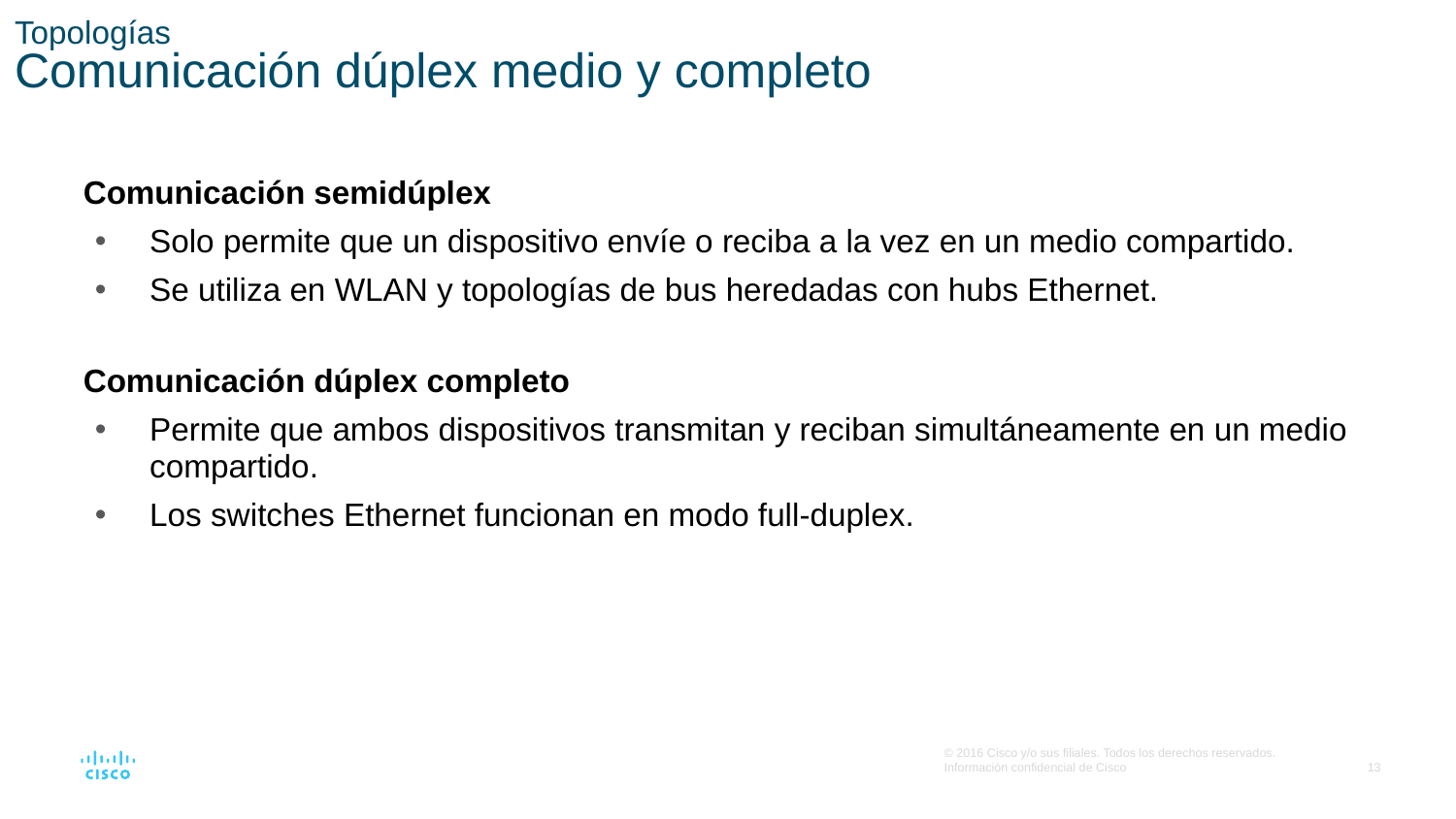

Topologías
Comunicación dúplex medio y completo
Comunicación semidúplex
Solo permite que un dispositivo envíe o reciba a la vez en un medio compartido.
Se utiliza en WLAN y topologías de bus heredadas con hubs Ethernet.

Comunicación dúplex completo
Permite que ambos dispositivos transmitan y reciban simultáneamente en un medio compartido.
Los switches Ethernet funcionan en modo full-duplex.